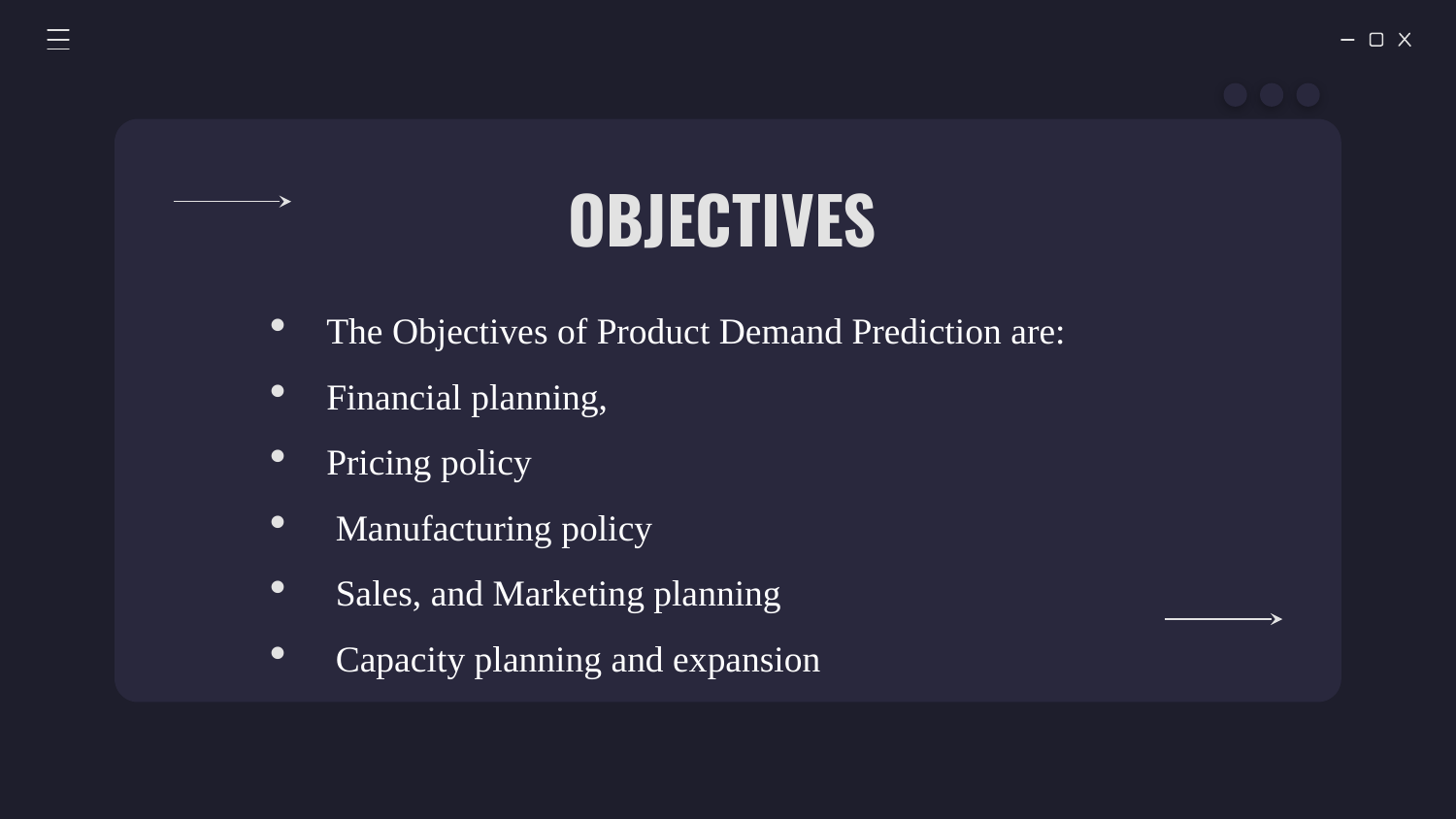

# OBJECTIVES
The Objectives of Product Demand Prediction are:
Financial planning,
Pricing policy
 Manufacturing policy
 Sales, and Marketing planning
 Capacity planning and expansion